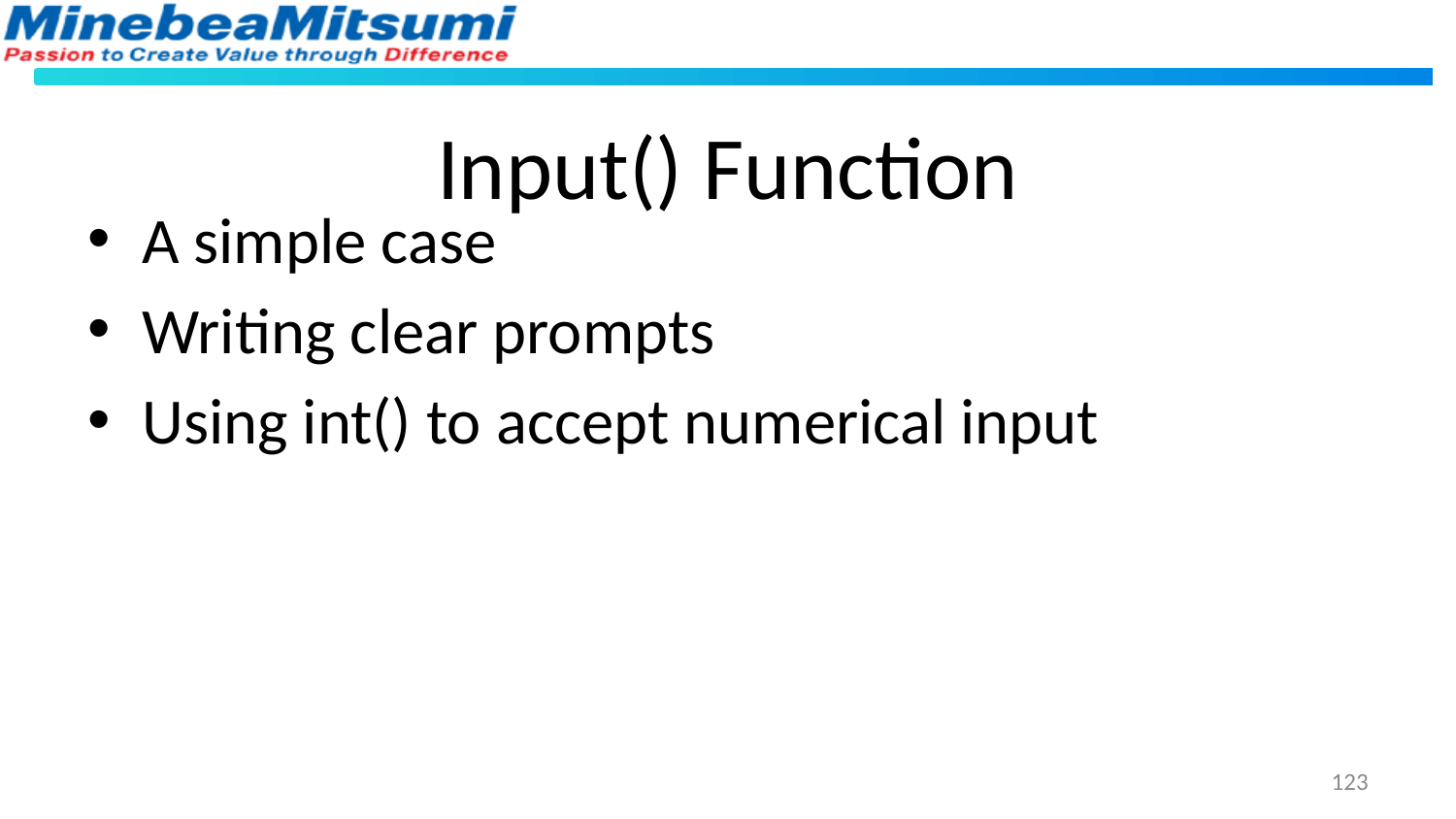

# Input() Function
A simple case
Writing clear prompts
Using int() to accept numerical input

123